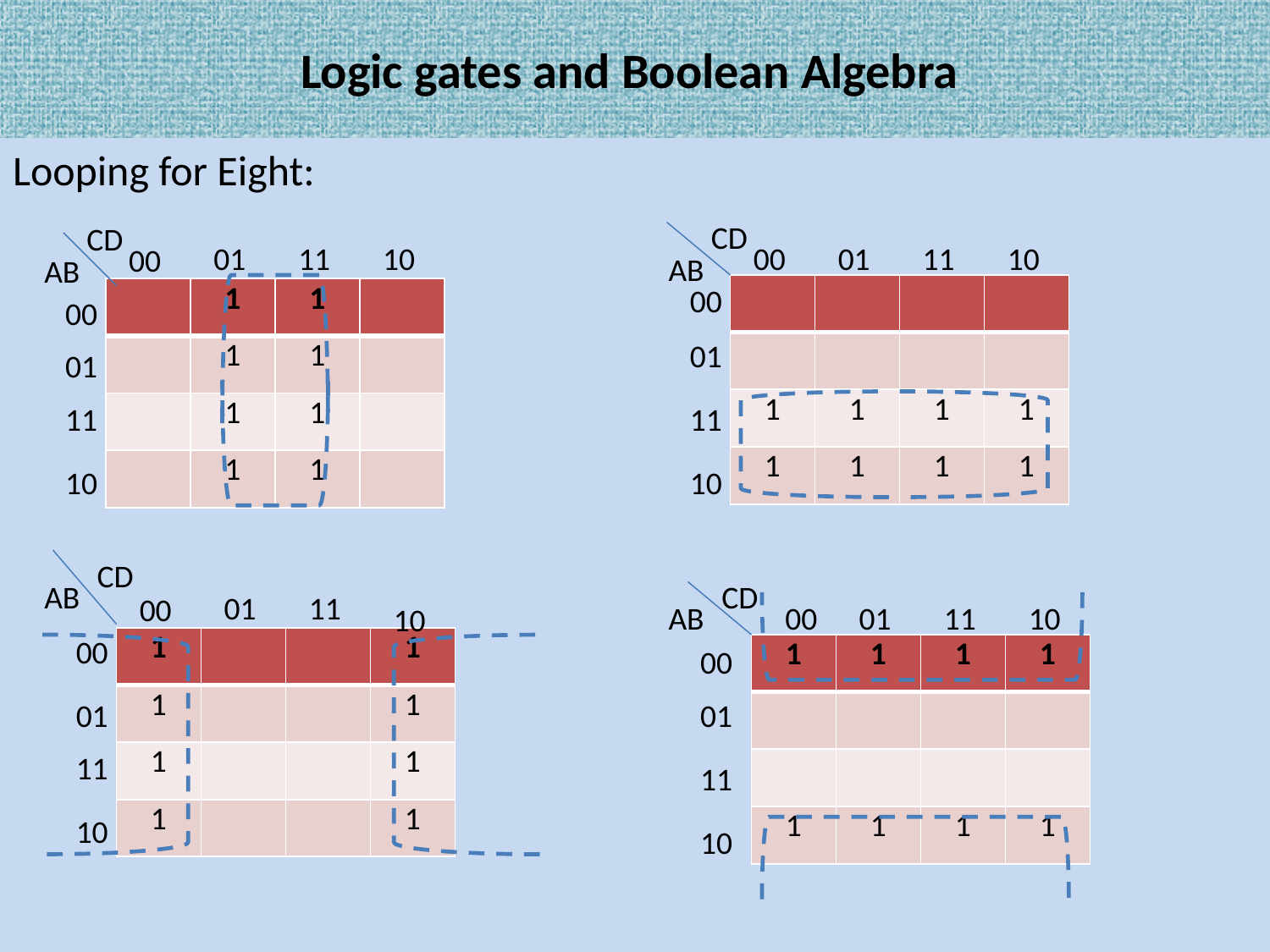

# Logic gates and Boolean Algebra
Looping for Eight:

CD
CD
01
11
10
00
01
11
10
00
AB
AB
00
|  |  |  |  |
| --- | --- | --- | --- |
|  |  |  |  |
| 1 | 1 | 1 | 1 |
| 1 | 1 | 1 | 1 |
|  | 1 | 1 |  |
| --- | --- | --- | --- |
|  | 1 | 1 |  |
|  | 1 | 1 |  |
|  | 1 | 1 |  |
00

01
01

11
11
10
10

CD
AB
CD
01
11
00
AB
00
01
11
10
10
00
| 1 |  |  | 1 |
| --- | --- | --- | --- |
| 1 |  |  | 1 |
| 1 |  |  | 1 |
| 1 |  |  | 1 |

| 1 | 1 | 1 | 1 |
| --- | --- | --- | --- |
|  |  |  |  |
|  |  |  |  |
| 1 | 1 | 1 | 1 |
00
01
01

11
11
10
10